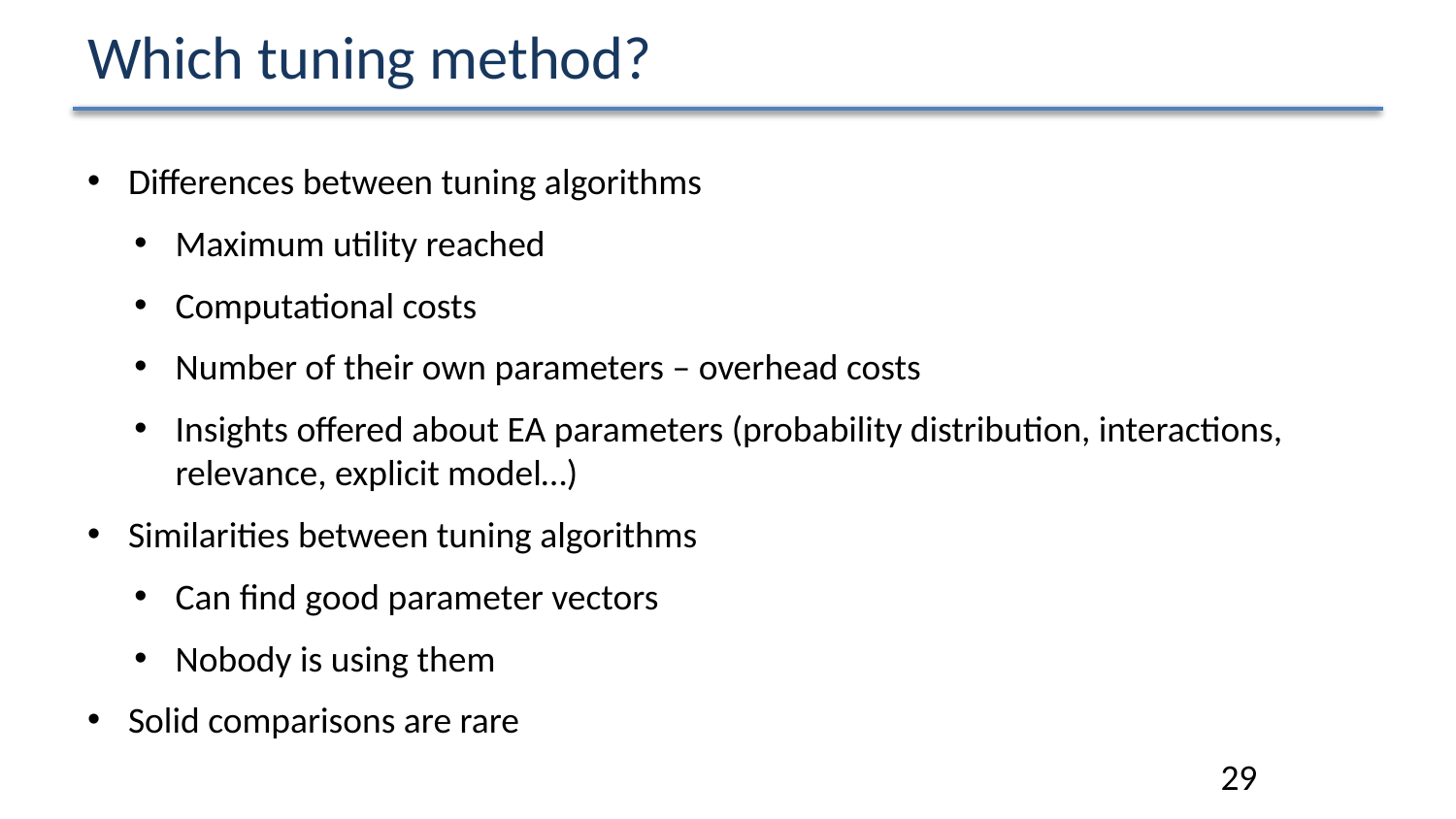

# Which tuning method?
Differences between tuning algorithms
Maximum utility reached
Computational costs
Number of their own parameters – overhead costs
Insights offered about EA parameters (probability distribution, interactions, relevance, explicit model…)
Similarities between tuning algorithms
Can find good parameter vectors
Nobody is using them
Solid comparisons are rare
29